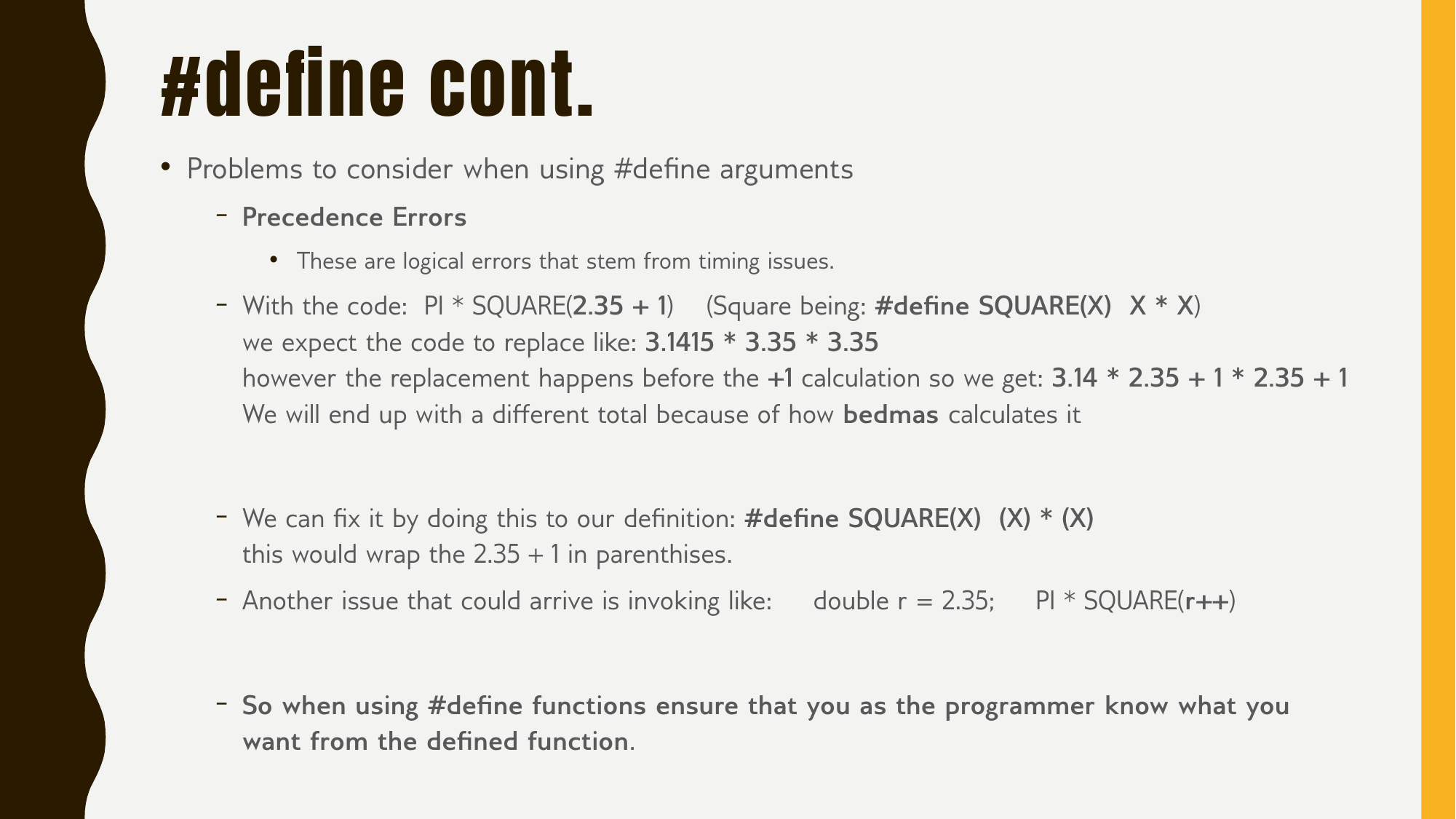

# #define cont.
Problems to consider when using #define arguments
Precedence Errors
These are logical errors that stem from timing issues.
With the code:  PI * SQUARE(2.35 + 1)    (Square being: #define SQUARE(X)  X * X)
we expect the code to replace like: 3.1415 * 3.35 * 3.35
however the replacement happens before the +1 calculation so we get: 3.14 * 2.35 + 1 * 2.35 + 1
We will end up with a different total because of how bedmas calculates it

We can fix it by doing this to our definition: #define SQUARE(X)  (X) * (X)
this would wrap the 2.35 + 1 in parenthises.
Another issue that could arrive is invoking like:     double r = 2.35;     PI * SQUARE(r++)

So when using #define functions ensure that you as the programmer know what you want from the defined function.